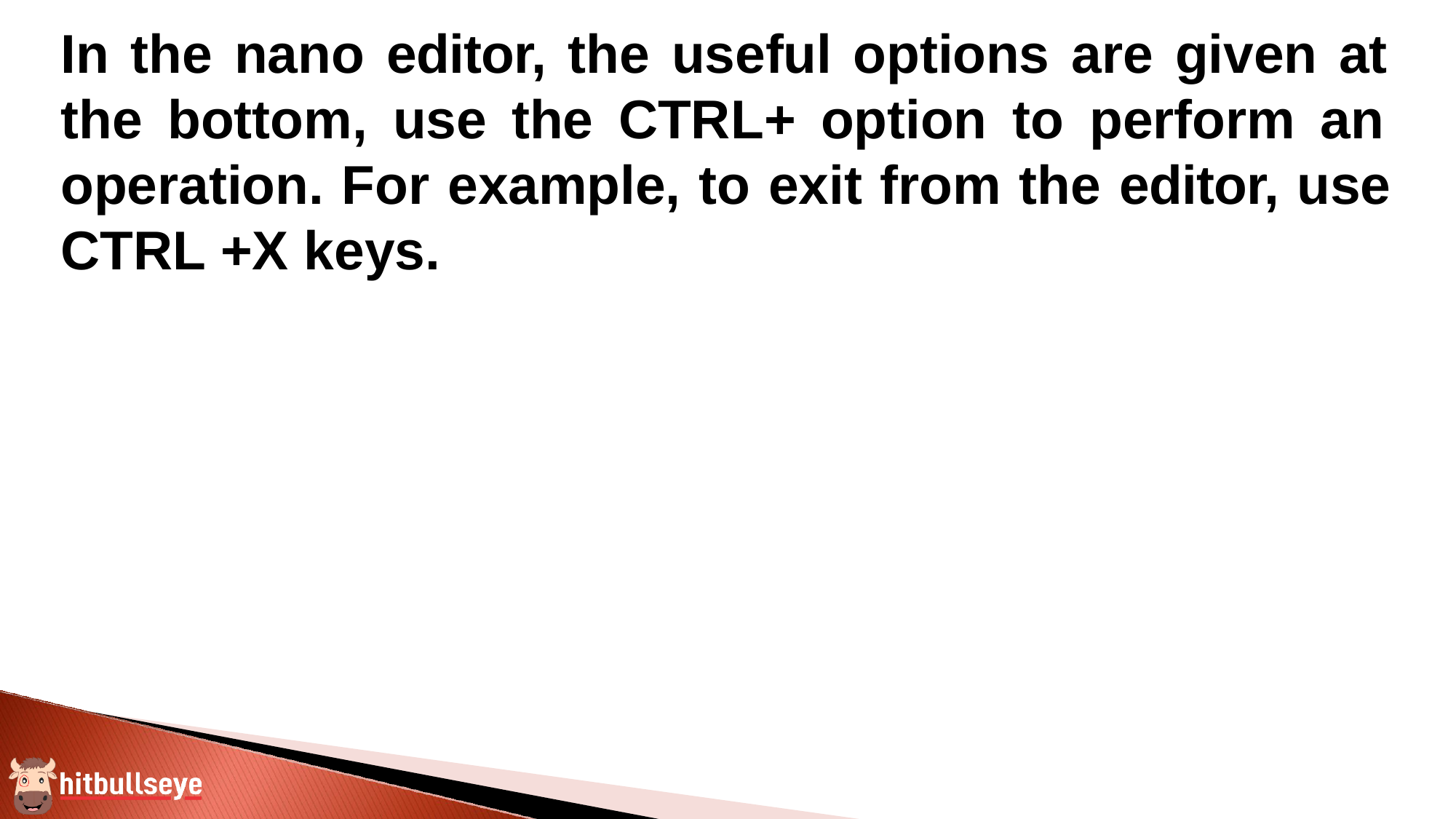

# In the nano editor, the useful options are given at  the bottom, use the CTRL+ option to perform an  operation. For example, to exit from the editor, use  CTRL +X keys.